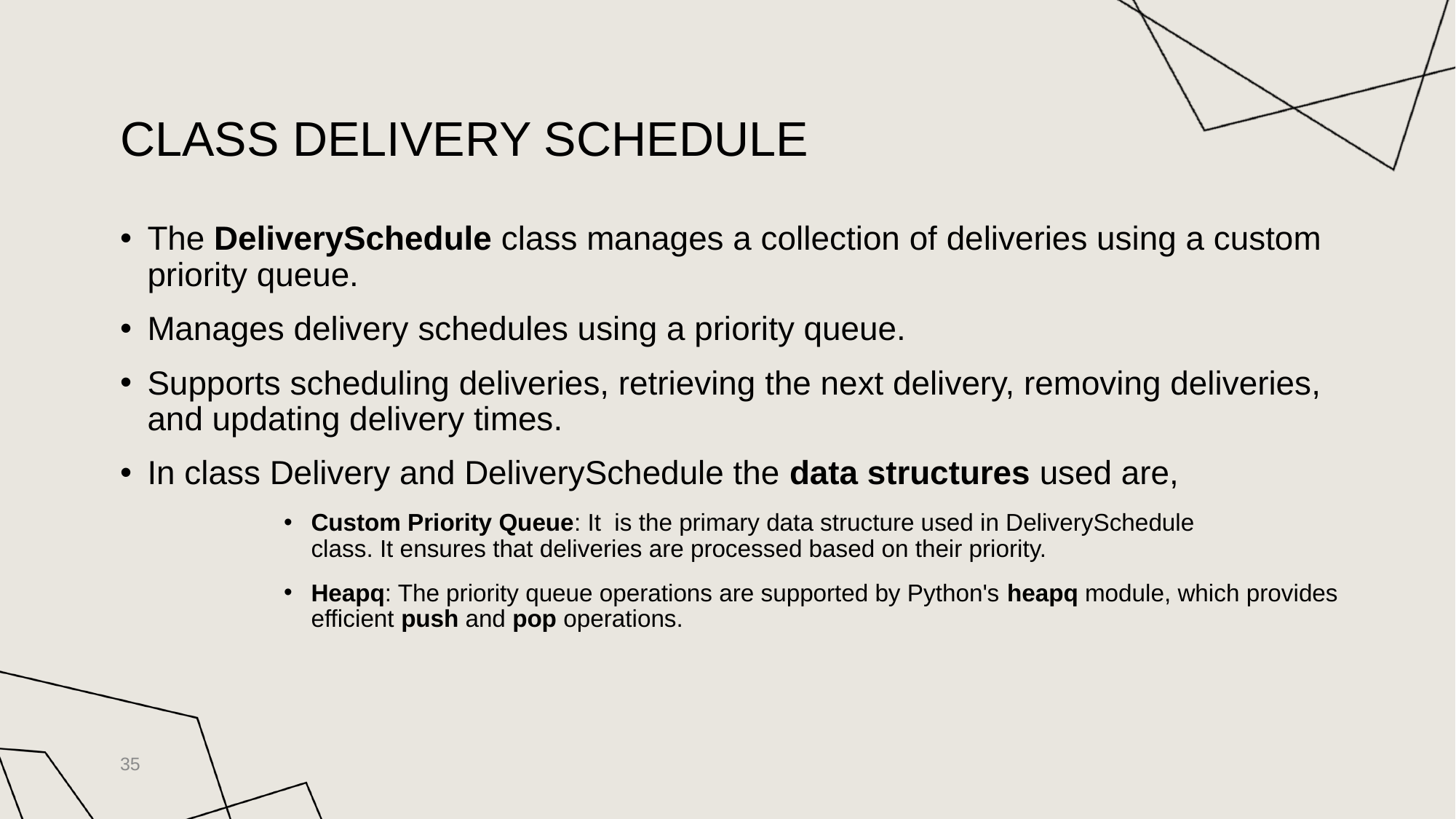

# Class delivery schedule
The DeliverySchedule class manages a collection of deliveries using a custom priority queue.
Manages delivery schedules using a priority queue.
Supports scheduling deliveries, retrieving the next delivery, removing deliveries, and updating delivery times.
In class Delivery and DeliverySchedule the data structures used are,
Custom Priority Queue: It  is the primary data structure used in DeliverySchedule	class. It ensures that deliveries are processed based on their priority.
Heapq: The priority queue operations are supported by Python's heapq module, which provides efficient push and pop operations.
35